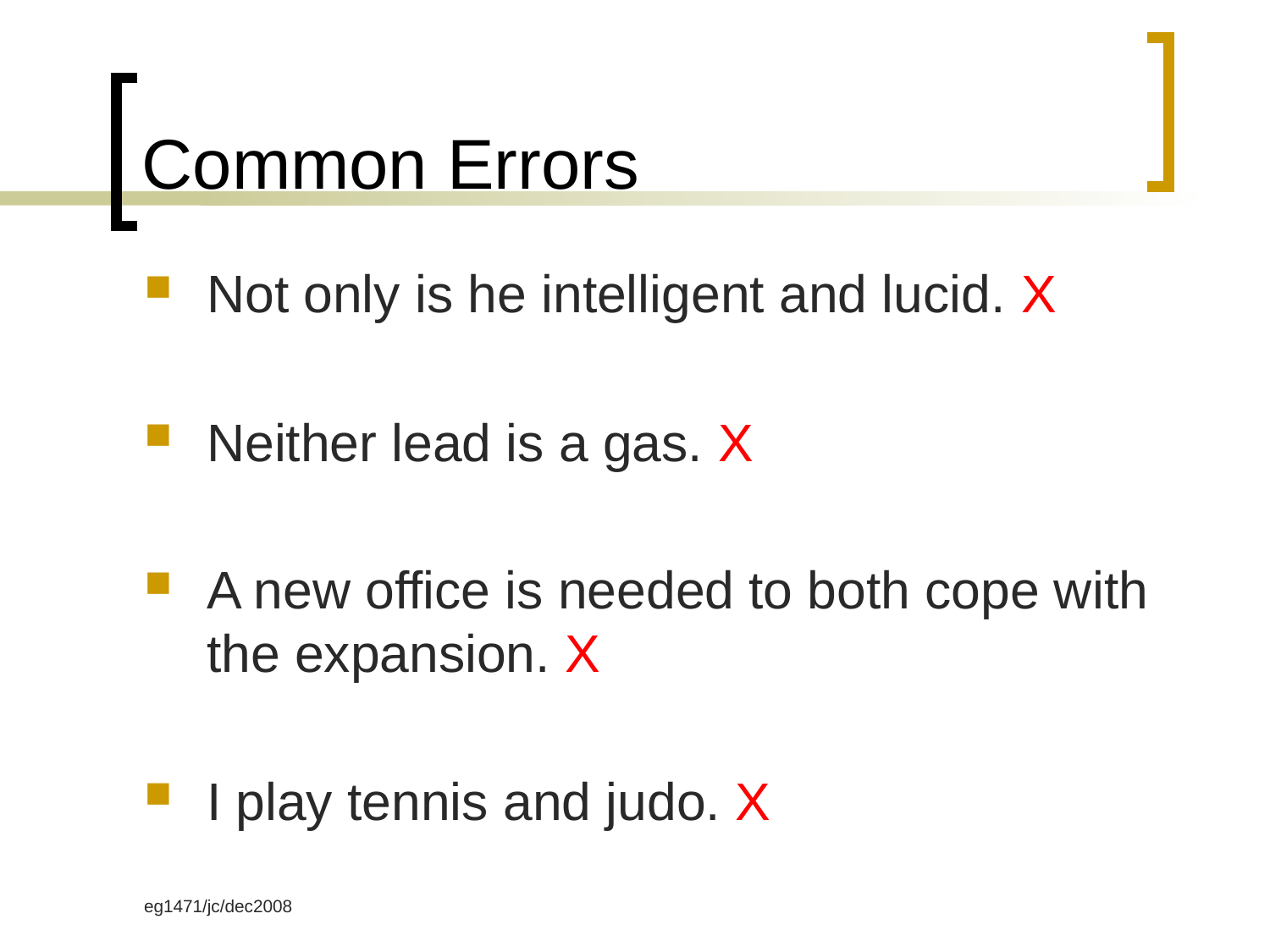

# Common Errors
Not only is he intelligent and lucid. X

Neither lead is a gas. X

A new office is needed to both cope with the expansion. X

I play tennis and judo. X

eg1471/jc/dec2008